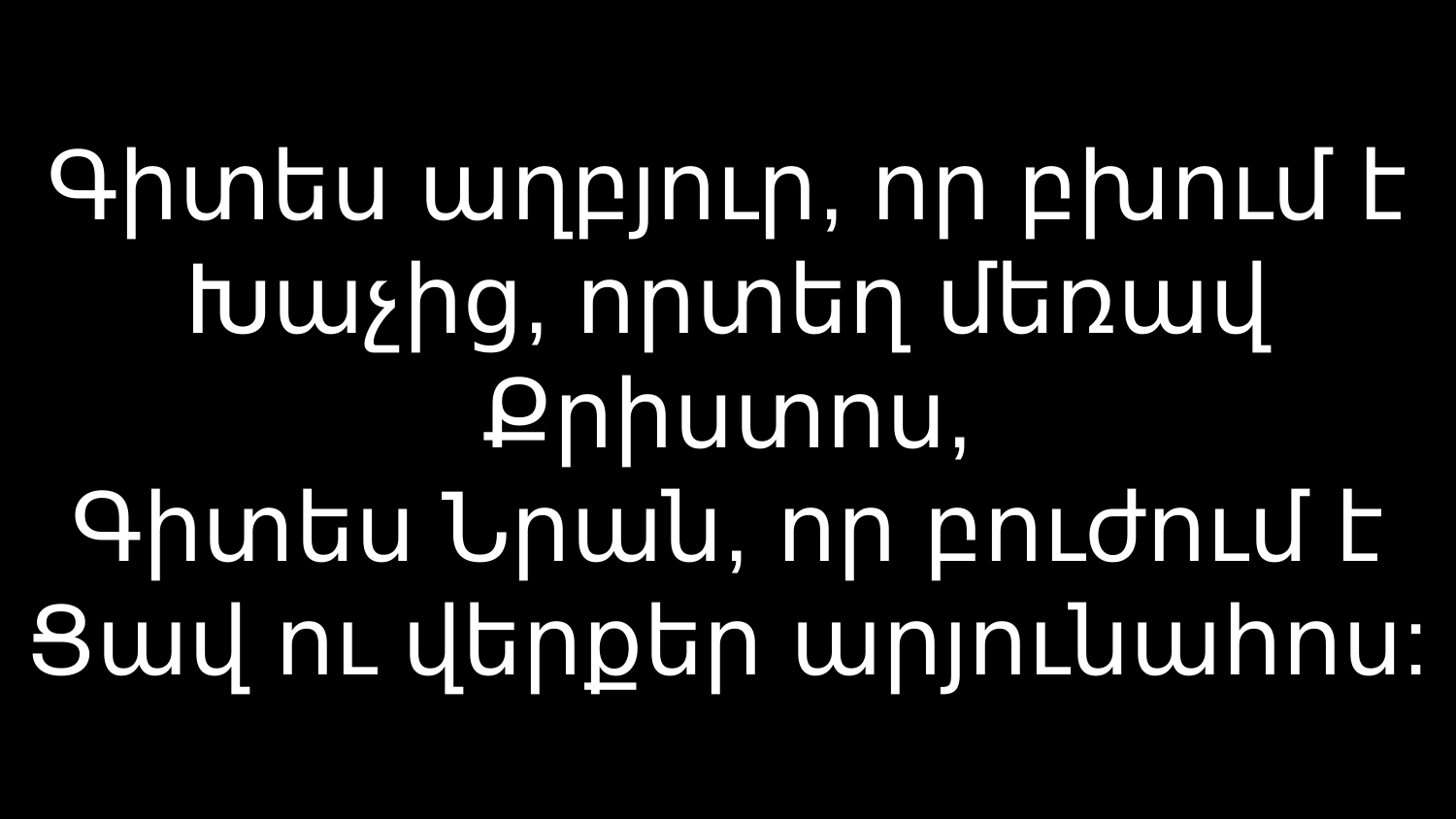

# Գիտես աղբյուր, որ բխում է Խաչից, որտեղ մեռավ Քրիստոս, Գիտես Նրան, որ բուժում է Ցավ ու վերքեր արյունահոս: